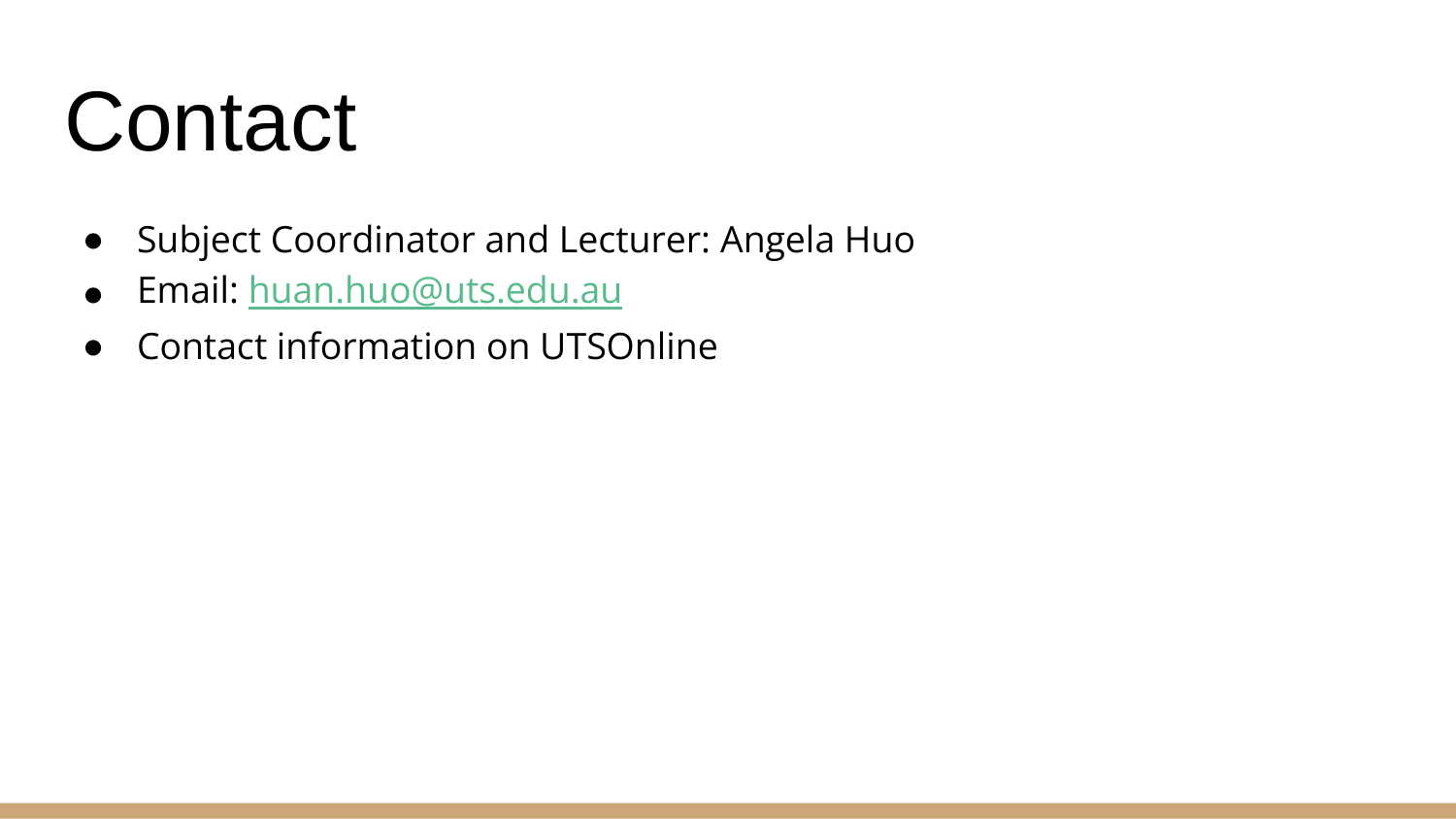

# Contact
Subject Coordinator and Lecturer: Angela Huo
Email: huan.huo@uts.edu.au
Contact information on UTSOnline